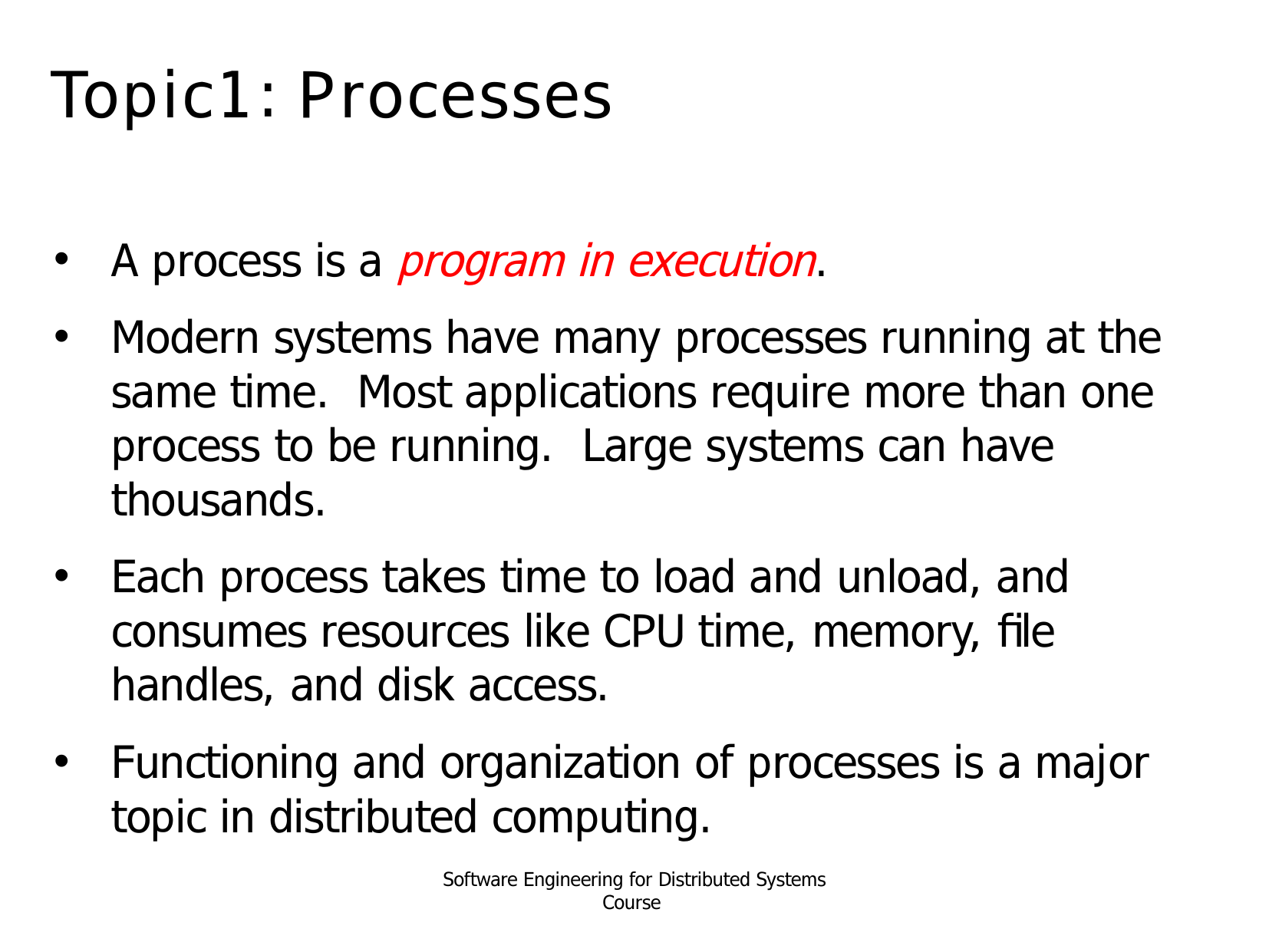

# Topic1: Processes
A process is a program in execution.
Modern systems have many processes running at the same time.  Most applications require more than one process to be running.  Large systems can have thousands.
Each process takes time to load and unload, and consumes resources like CPU time, memory, file handles, and disk access.
Functioning and organization of processes is a major topic in distributed computing.
Software Engineering for Distributed Systems Course
7